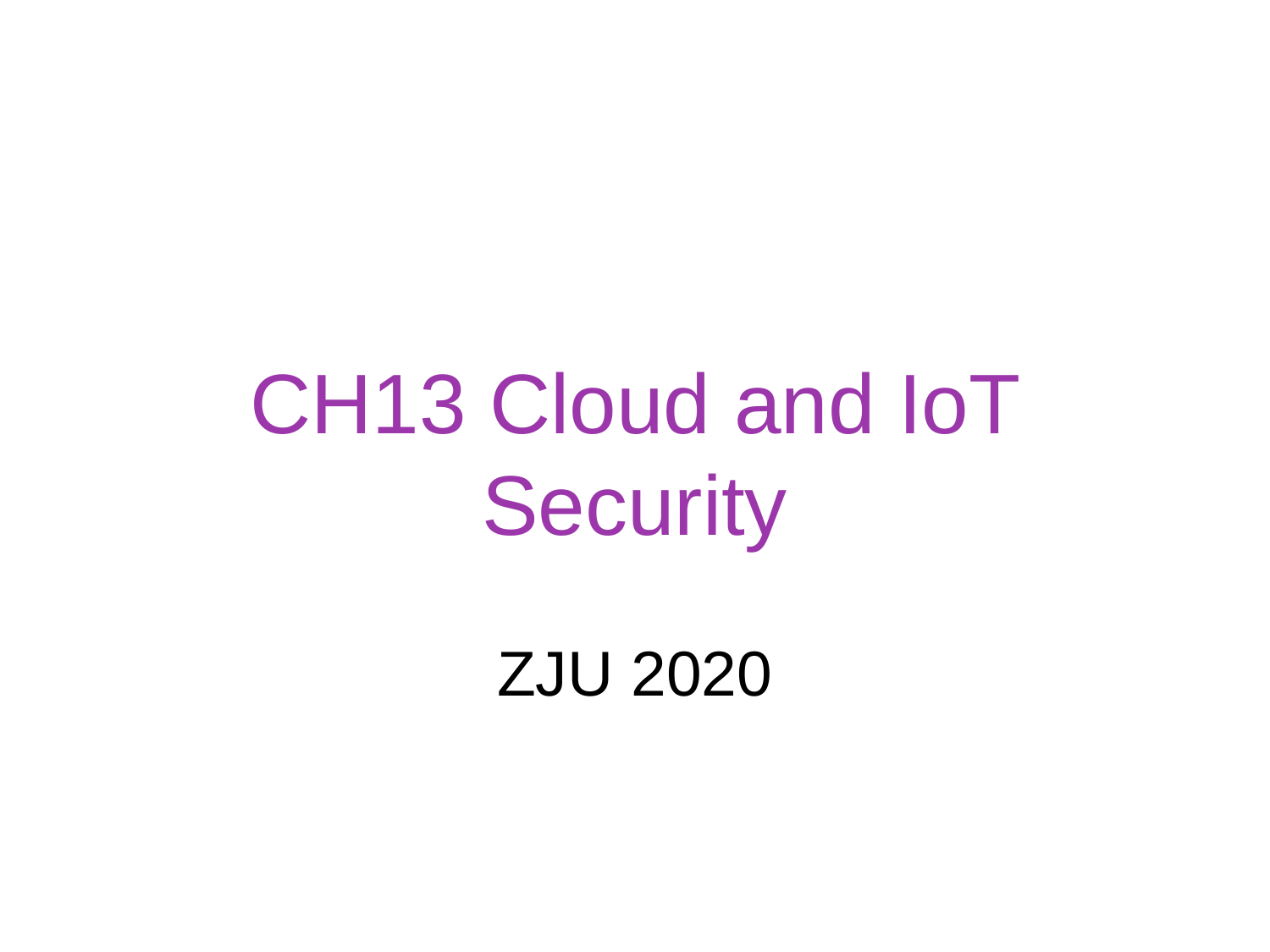

# CH13 Cloud and IoT Security
ZJU 2020